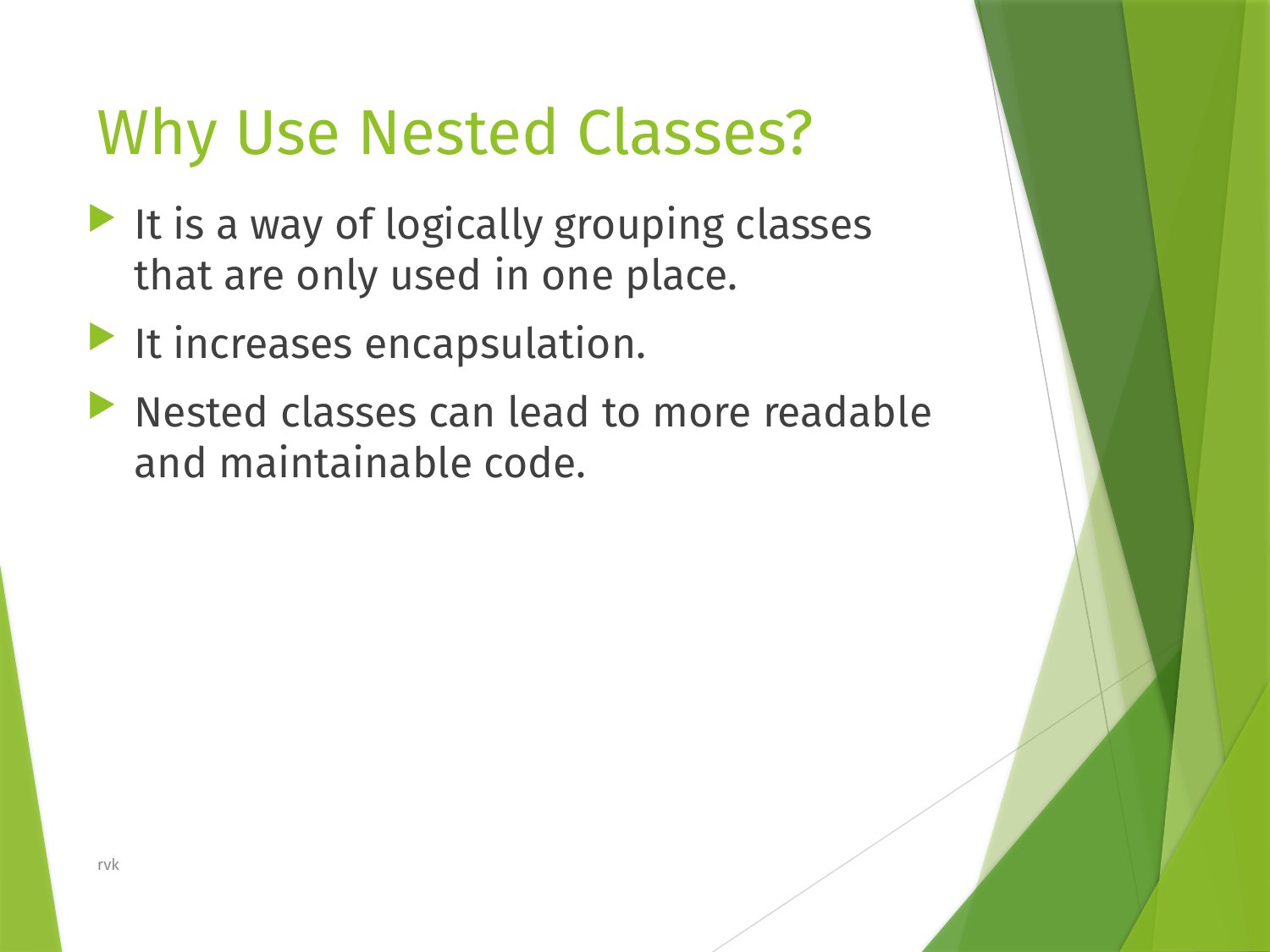

# Why Use Nested Classes?
It is a way of logically grouping classes that are only used in one place.
It increases encapsulation.
Nested classes can lead to more readable and maintainable code.

rvk